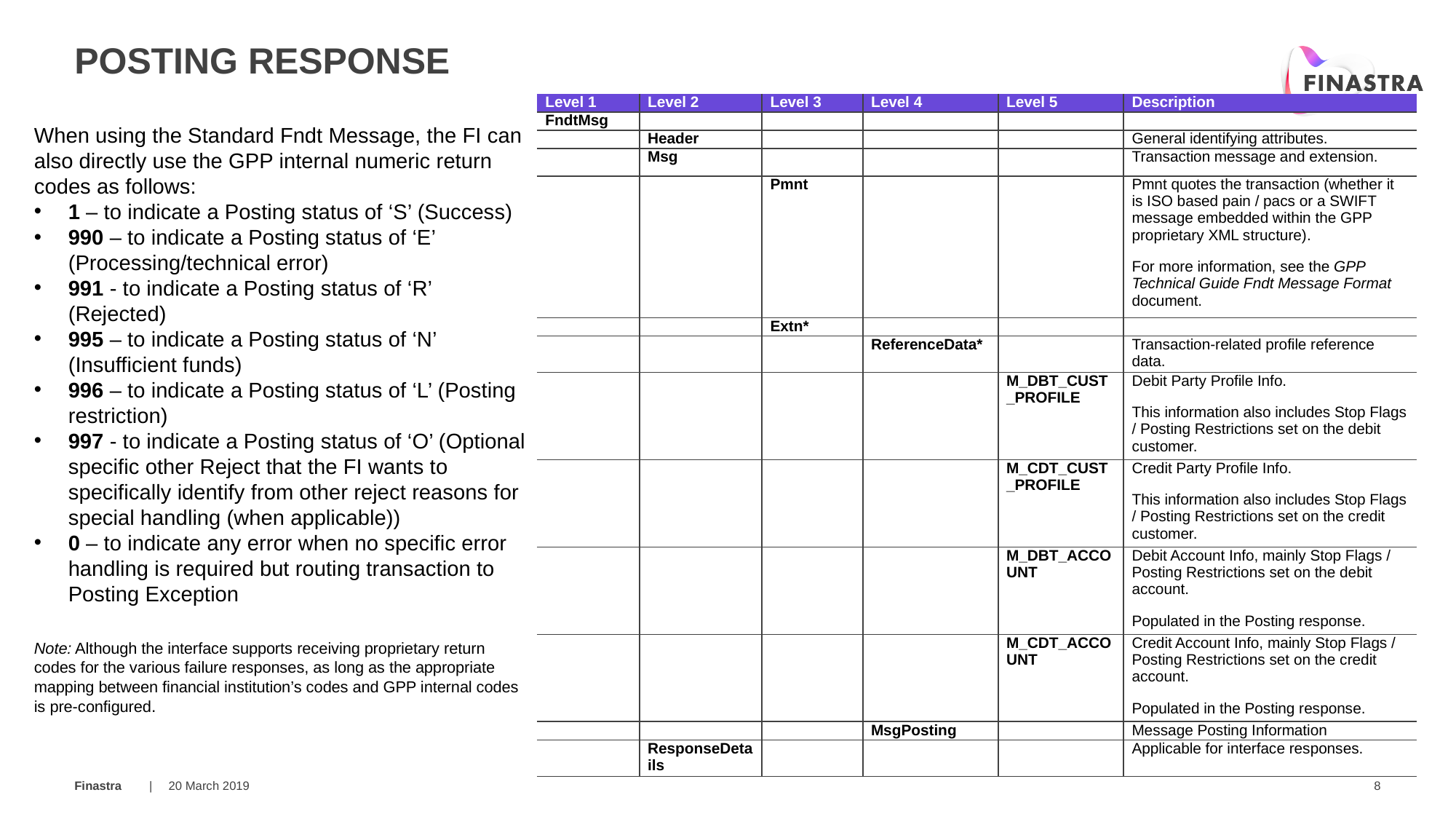

# Posting response

| Level 1 | Level 2 | Level 3 | Level 4 | Level 5 | Description |
| --- | --- | --- | --- | --- | --- |
| FndtMsg |  |  |  |  |  |
|  | Header |  |  |  | General identifying attributes. |
|  | Msg |  |  |  | Transaction message and extension. |
|  |  | Pmnt |  |  | Pmnt quotes the transaction (whether it is ISO based pain / pacs or a SWIFT message embedded within the GPP proprietary XML structure). For more information, see the GPP Technical Guide Fndt Message Format document. |
|  |  | Extn\* |  |  |  |
|  |  |  | ReferenceData\* |  | Transaction-related profile reference data. |
|  |  |  |  | M\_DBT\_CUST\_PROFILE | Debit Party Profile Info. This information also includes Stop Flags / Posting Restrictions set on the debit customer. |
|  |  |  |  | M\_CDT\_CUST\_PROFILE | Credit Party Profile Info. This information also includes Stop Flags / Posting Restrictions set on the credit customer. |
|  |  |  |  | M\_DBT\_ACCOUNT | Debit Account Info, mainly Stop Flags / Posting Restrictions set on the debit account. Populated in the Posting response. |
|  |  |  |  | M\_CDT\_ACCOUNT | Credit Account Info, mainly Stop Flags / Posting Restrictions set on the credit account. Populated in the Posting response. |
|  |  |  | MsgPosting |  | Message Posting Information |
|  | ResponseDetails |  |  |  | Applicable for interface responses. |
When using the Standard Fndt Message, the FI can also directly use the GPP internal numeric return codes as follows:
1 – to indicate a Posting status of ‘S’ (Success)
990 – to indicate a Posting status of ‘E’ (Processing/technical error)
991 - to indicate a Posting status of ‘R’ (Rejected)
995 – to indicate a Posting status of ‘N’ (Insufficient funds)
996 – to indicate a Posting status of ‘L’ (Posting restriction)
997 - to indicate a Posting status of ‘O’ (Optional specific other Reject that the FI wants to specifically identify from other reject reasons for special handling (when applicable))
0 – to indicate any error when no specific error handling is required but routing transaction to Posting Exception

Note: Although the interface supports receiving proprietary return codes for the various failure responses, as long as the appropriate mapping between financial institution’s codes and GPP internal codes is pre-configured.
20 March 2019
8